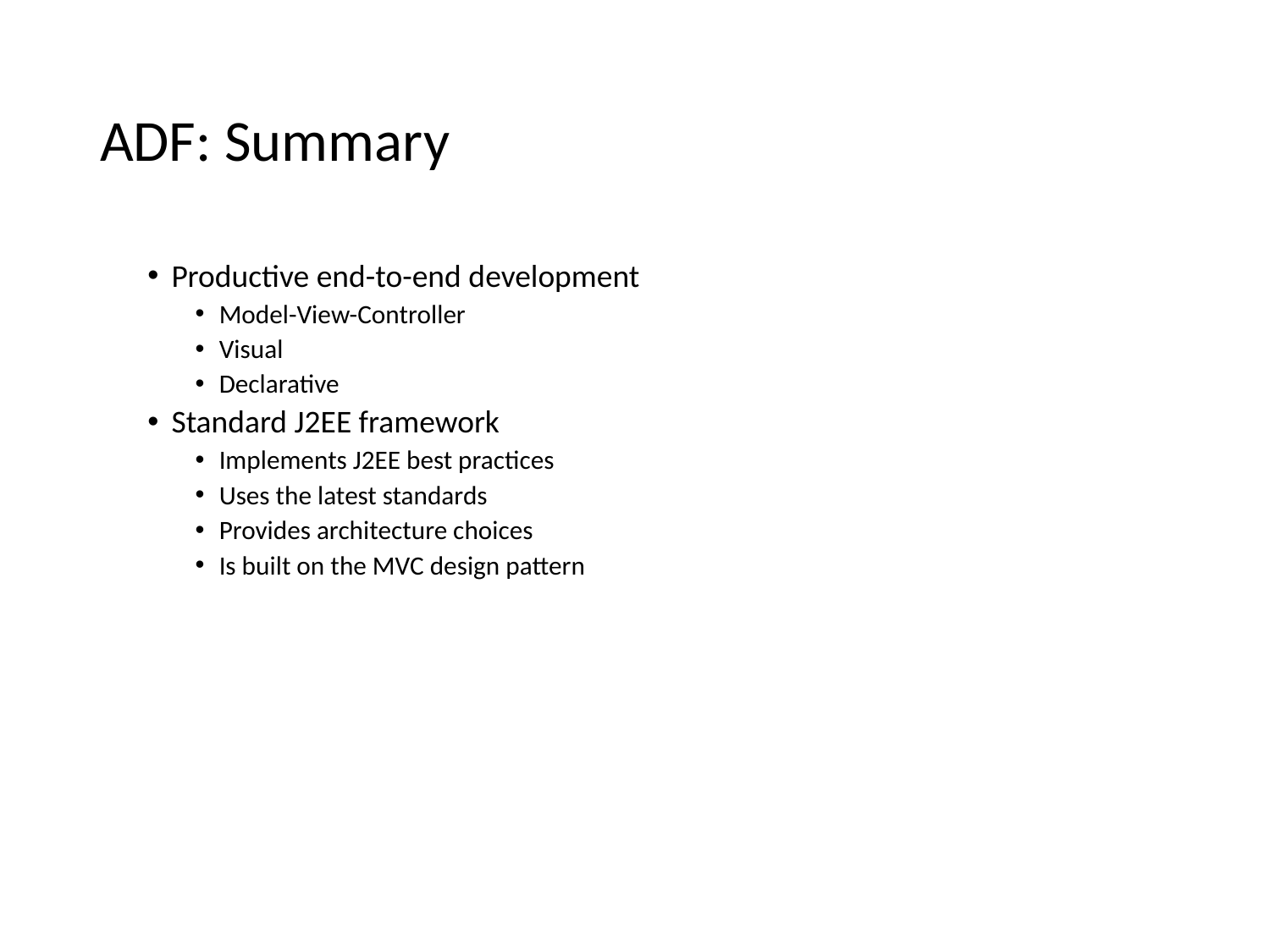

# ADF: Summary
Productive end-to-end development
Model-View-Controller
Visual
Declarative
Standard J2EE framework
Implements J2EE best practices
Uses the latest standards
Provides architecture choices
Is built on the MVC design pattern